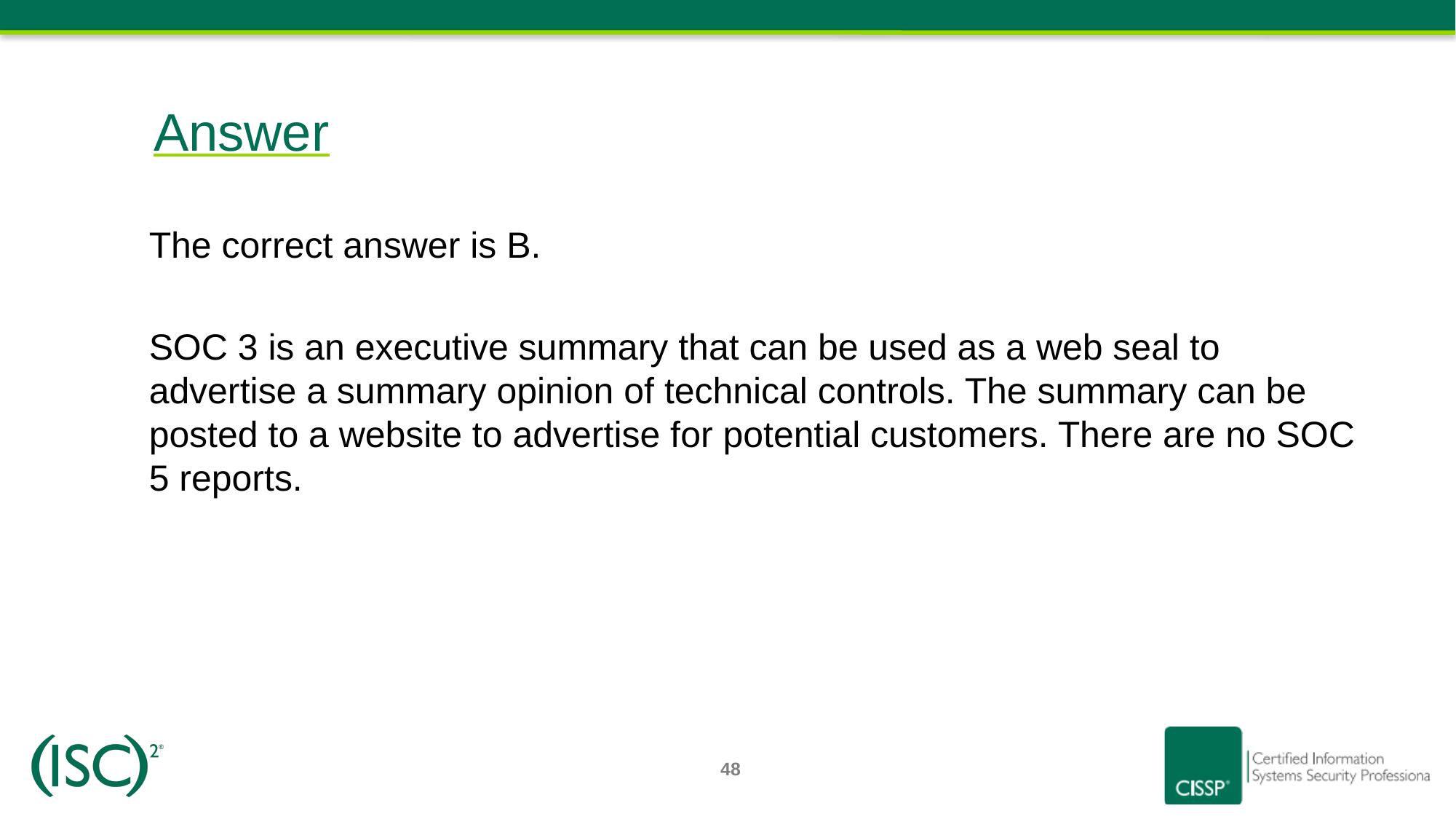

# Answer
The correct answer is B.

SOC 3 is an executive summary that can be used as a web seal to advertise a summary opinion of technical controls. The summary can be posted to a website to advertise for potential customers. There are no SOC 5 reports.